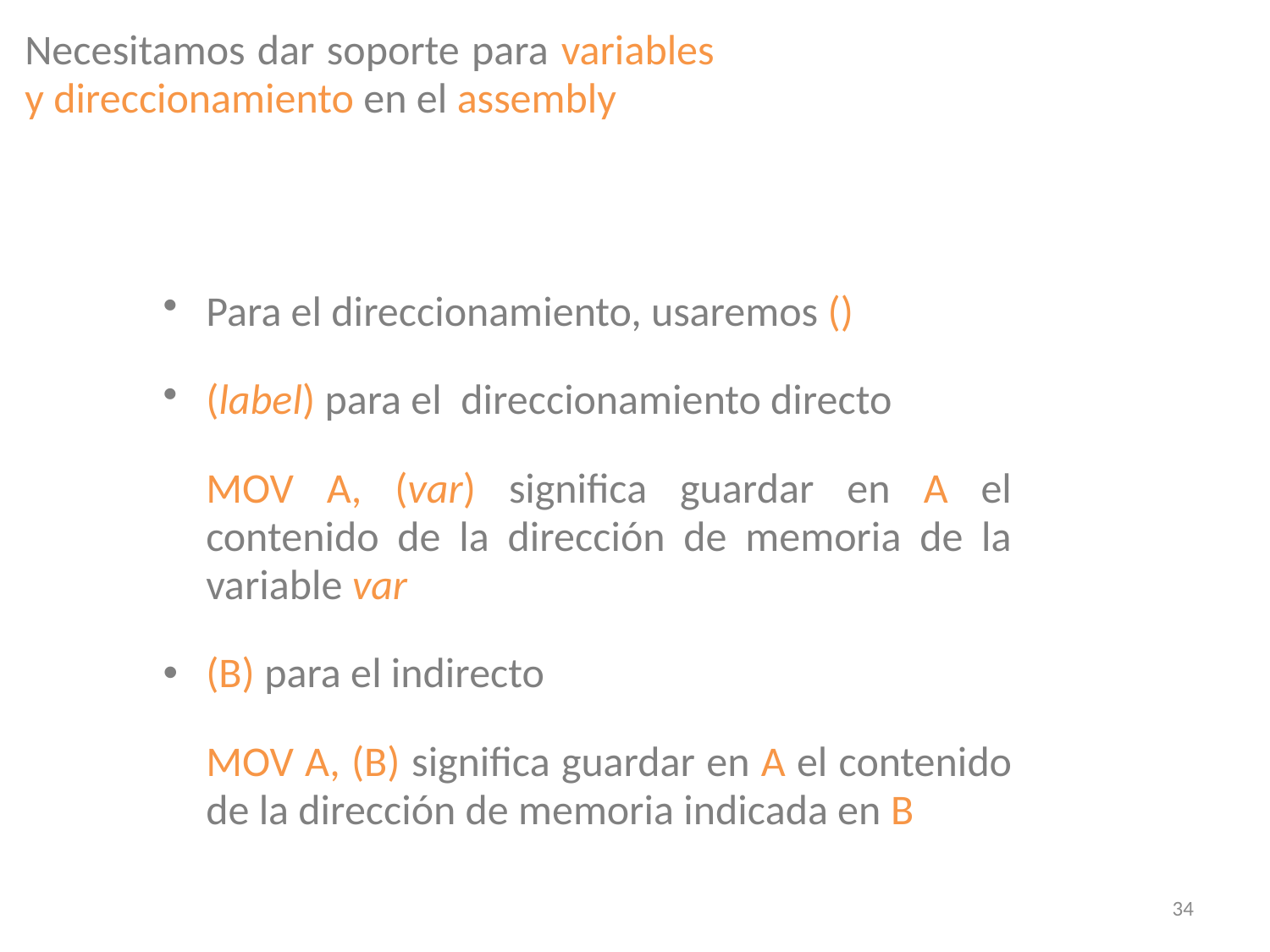

Necesitamos dar soporte para variables y direccionamiento en el assembly
Para el direccionamiento, usaremos ()
(label) para el  direccionamiento directo
	MOV A, (var) significa guardar en A el contenido de la dirección de memoria de la variable var
(B) para el indirecto
	MOV A, (B) significa guardar en A el contenido de la dirección de memoria indicada en B
34